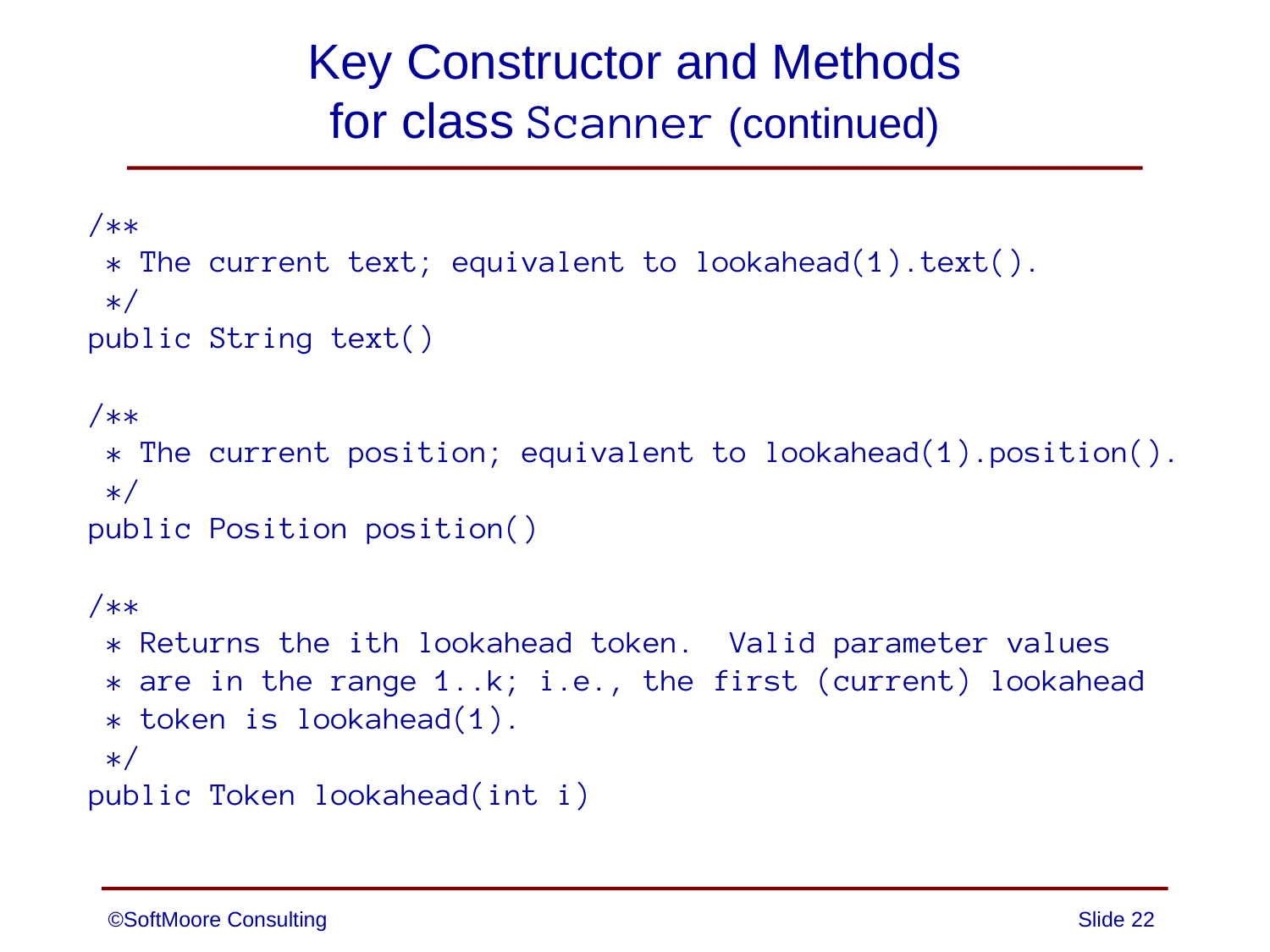

# Key Constructor and Methods for class Scanner (continued)
/**
 * The current text; equivalent to lookahead(1).text().
 */
public String text()

/**
 * The current position; equivalent to lookahead(1).position().
 */
public Position position()

/**
 * Returns the ith lookahead token.  Valid parameter values
 * are in the range 1..k; i.e., the first (current) lookahead
 * token is lookahead(1).
 */
public Token lookahead(int i)
©SoftMoore Consulting
Slide 22